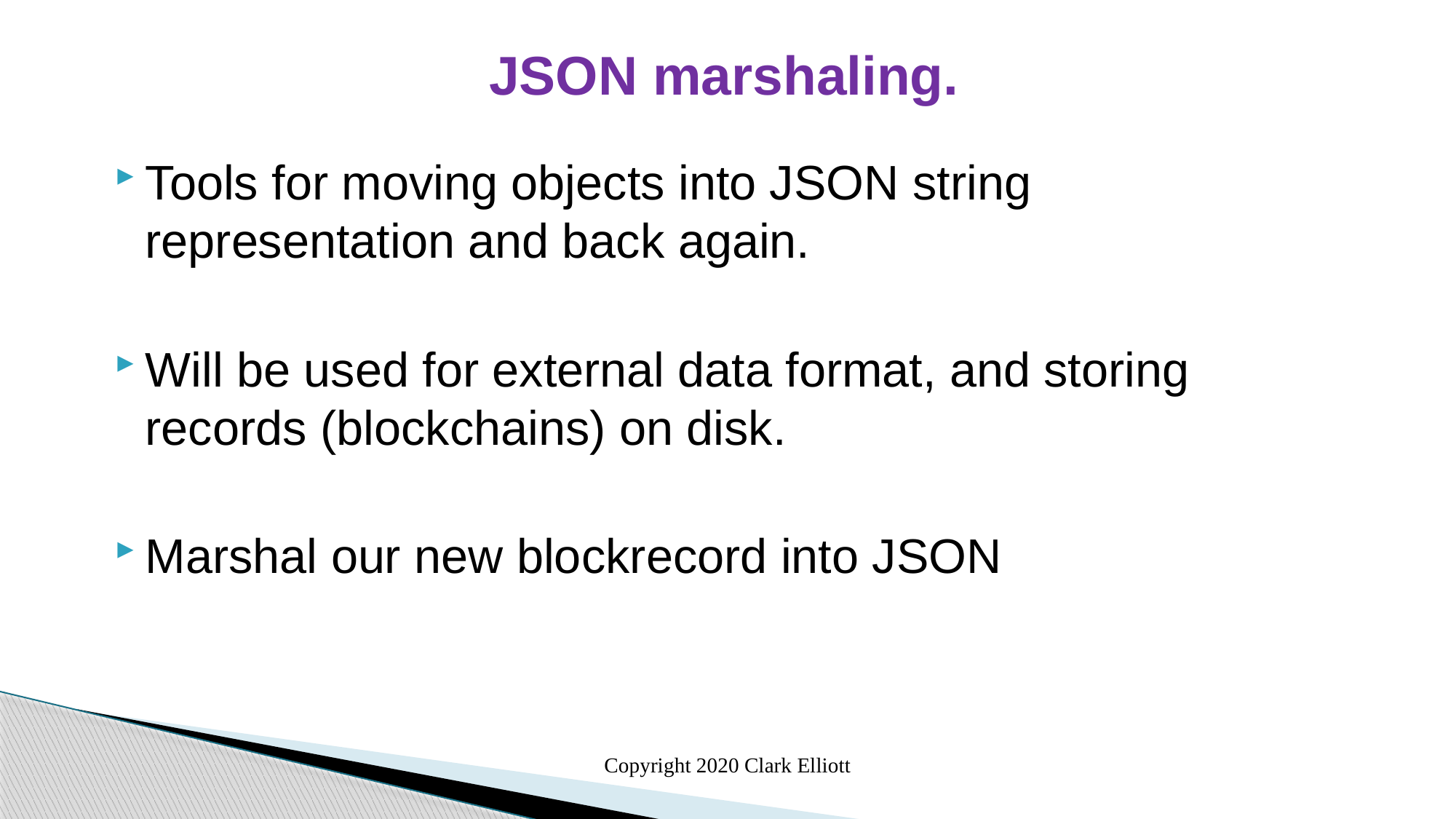

JSON marshaling.
Tools for moving objects into JSON string representation and back again.

Will be used for external data format, and storing records (blockchains) on disk.

Marshal our new blockrecord into JSON

Copyright 2020 Clark Elliott